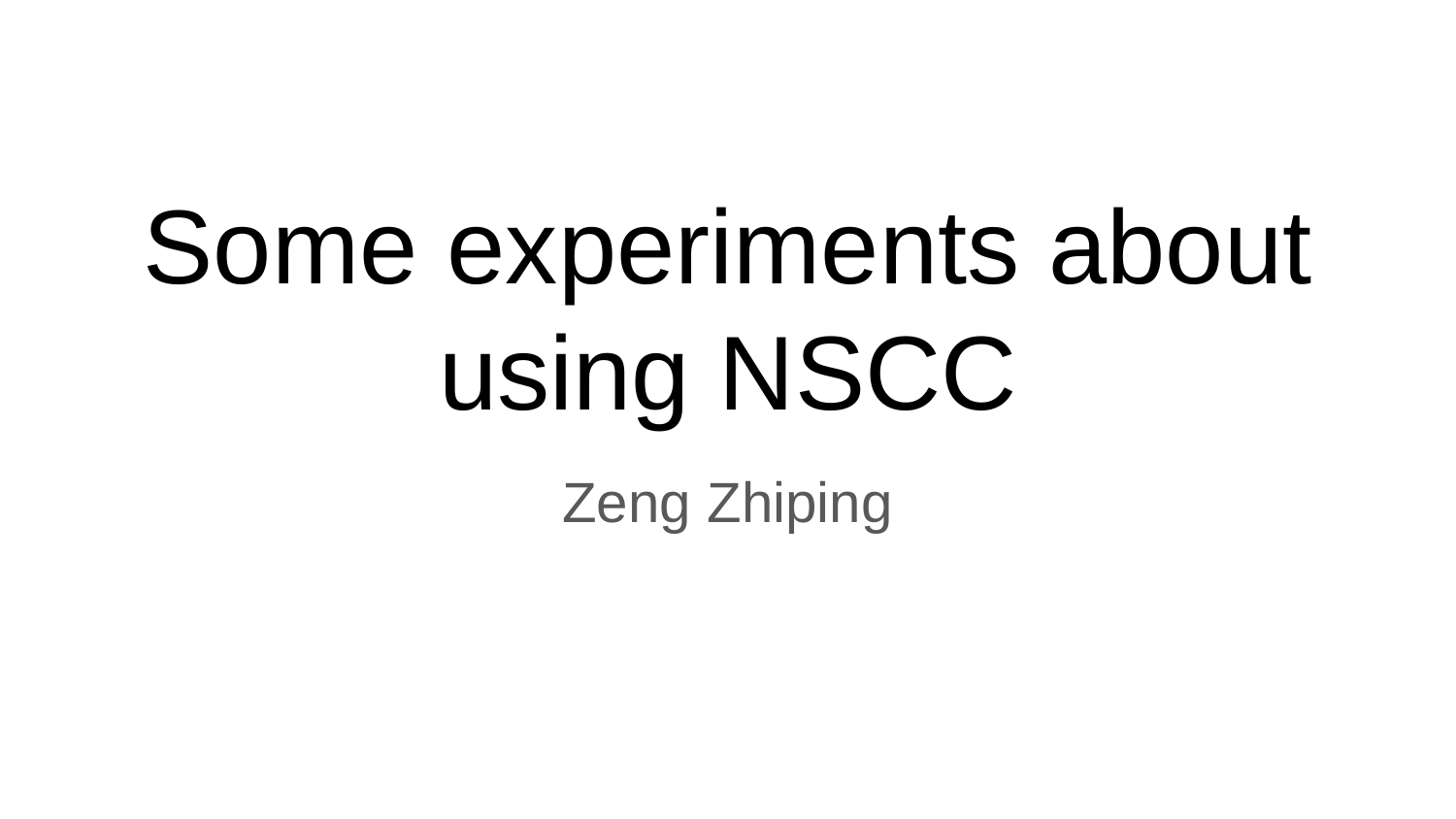

# Some experiments about using NSCC
Zeng Zhiping